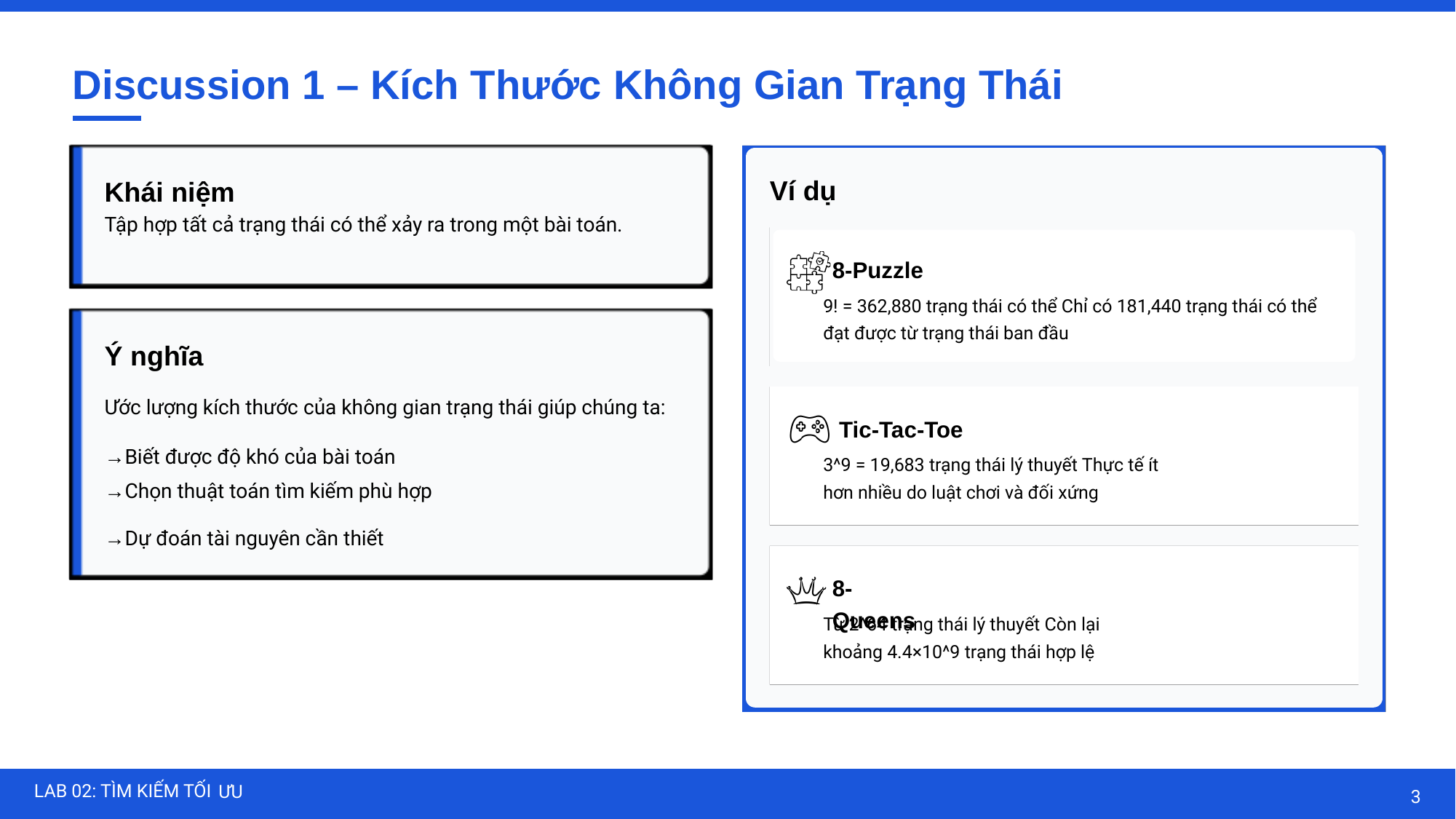

Discussion 1 – Kích Thước Không Gian Trạng Thái

Ví dụ
Khái niệm
Tập hợp tất cả trạng thái có thể xảy ra trong một bài toán.

8-Puzzle

9! = 362,880 trạng thái có thể Chỉ có 181,440 trạng thái có thể đạt được từ trạng thái ban đầu

Ý nghĩa
Ước lượng kích thước của không gian trạng thái giúp chúng ta:

Tic-Tac-Toe

→Biết được độ khó của bài toán
→Chọn thuật toán tìm kiếm phù hợp
→Dự đoán tài nguyên cần thiết
3^9 = 19,683 trạng thái lý thuyết Thực tế ít hơn nhiều do luật chơi và đối xứng

8-Queens

Từ 2^64 trạng thái lý thuyết Còn lại khoảng 4.4×10^9 trạng thái hợp lệ

3
LAB 02: TÌM KIẾM TỐI
ƯU